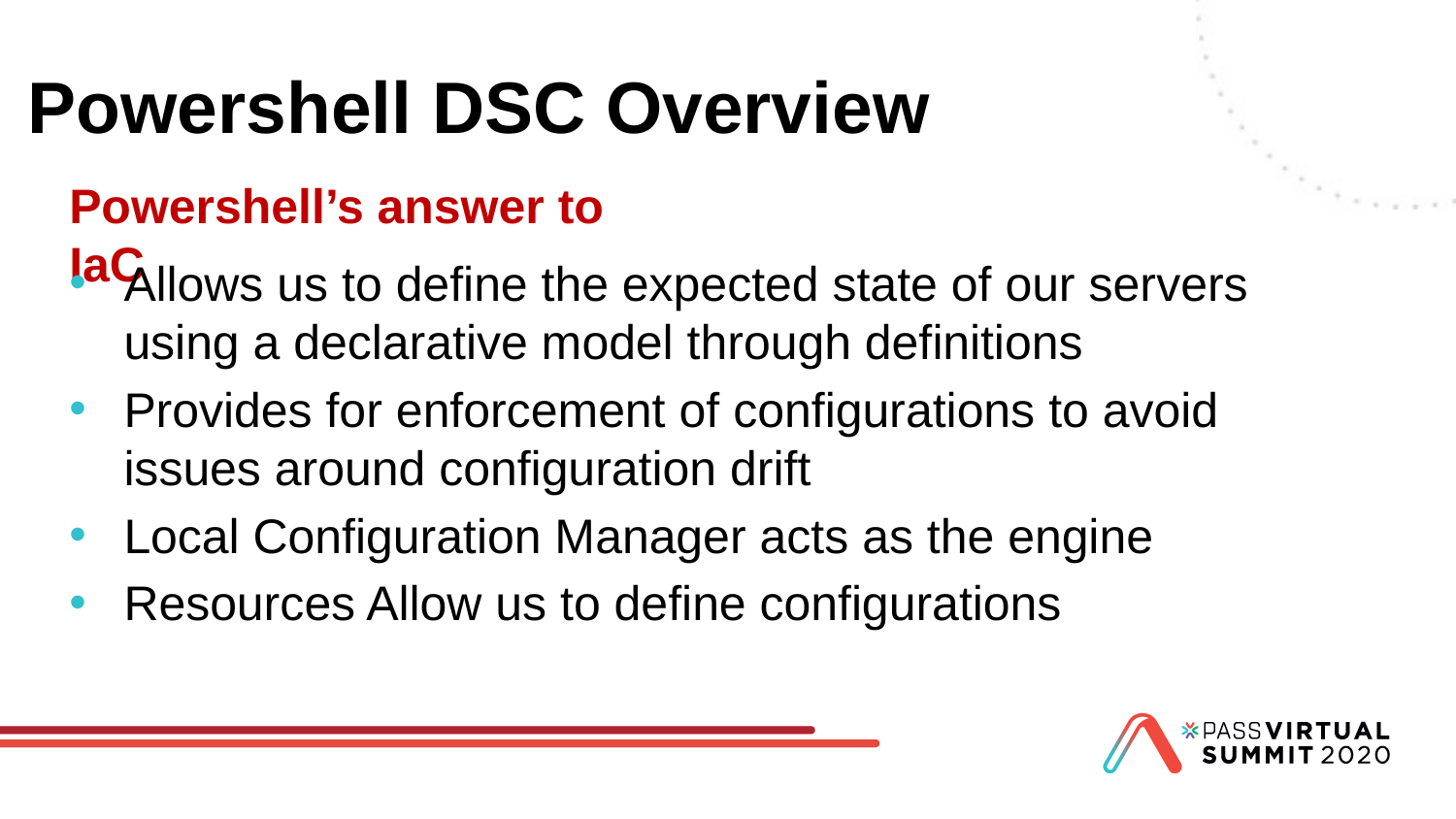

# Powershell DSC Overview
Powershell’s answer to IaC
Allows us to define the expected state of our servers using a declarative model through definitions
Provides for enforcement of configurations to avoid issues around configuration drift
Local Configuration Manager acts as the engine
Resources Allow us to define configurations